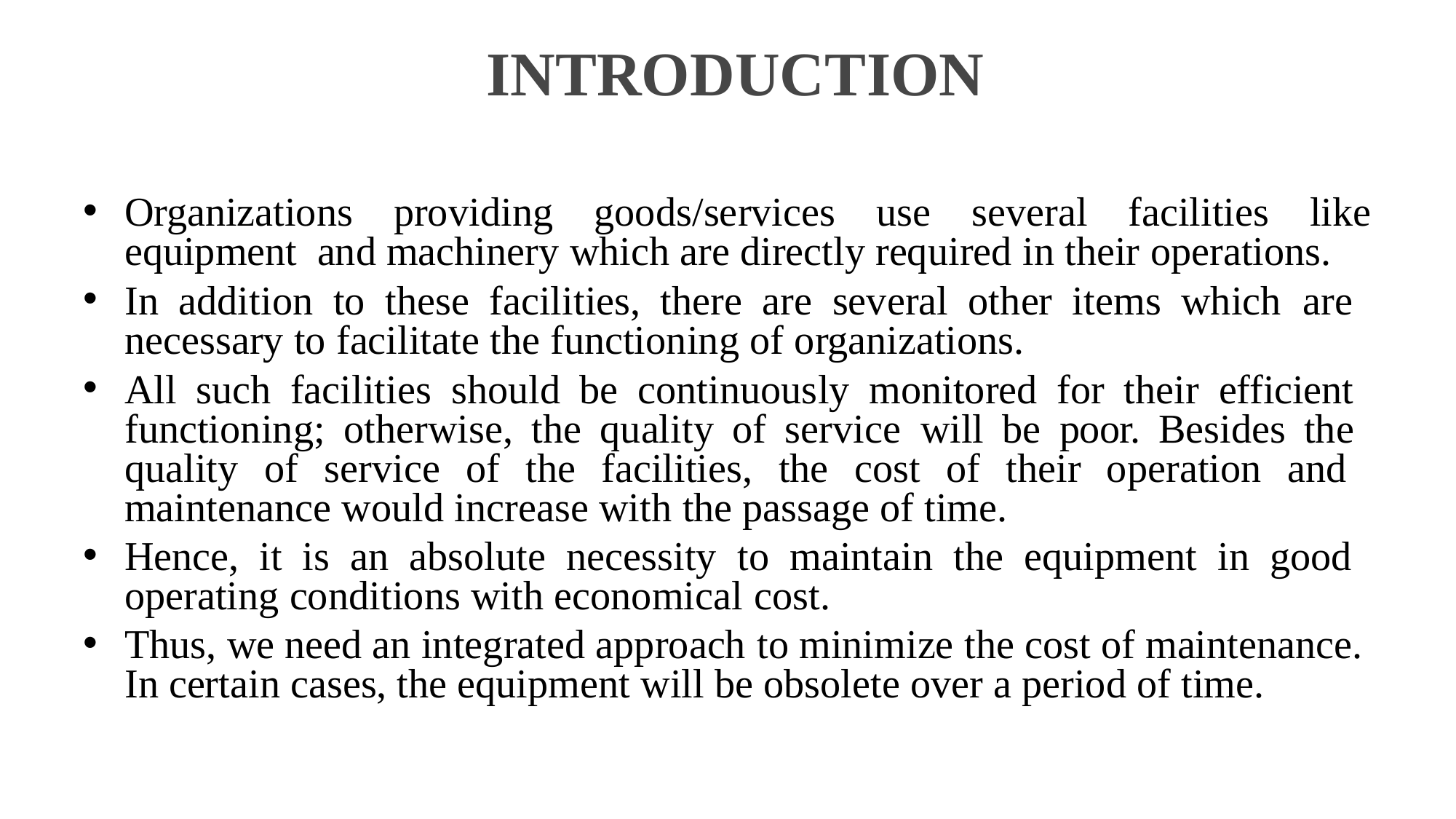

# INTRODUCTION
Organizations providing goods/services use several facilities like equipment  and machinery which are directly required in their operations.
In addition to these facilities, there are several other items which are  necessary to facilitate the functioning of organizations.
All such facilities should be continuously monitored for their efficient  functioning; otherwise, the quality of service will be poor. Besides the  quality of service of the facilities, the cost of their operation and  maintenance would increase with the passage of time.
Hence, it is an absolute necessity to maintain the equipment in good  operating conditions with economical cost.
Thus, we need an integrated approach to minimize the cost of maintenance.  In certain cases, the equipment will be obsolete over a period of time.